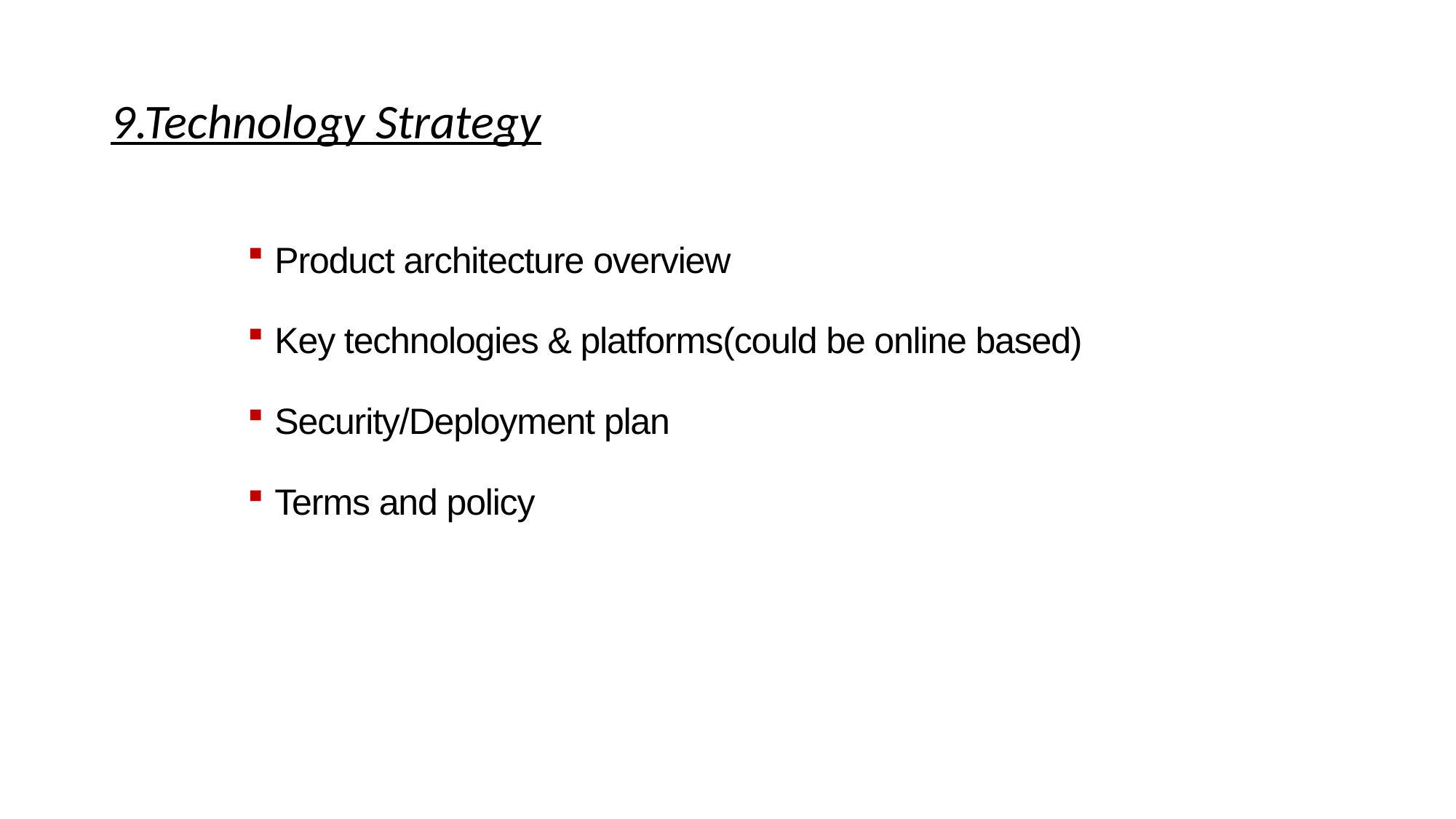

# 9.Technology Strategy
Product architecture overview
Key technologies & platforms(could be online based)
Security/Deployment plan
Terms and policy